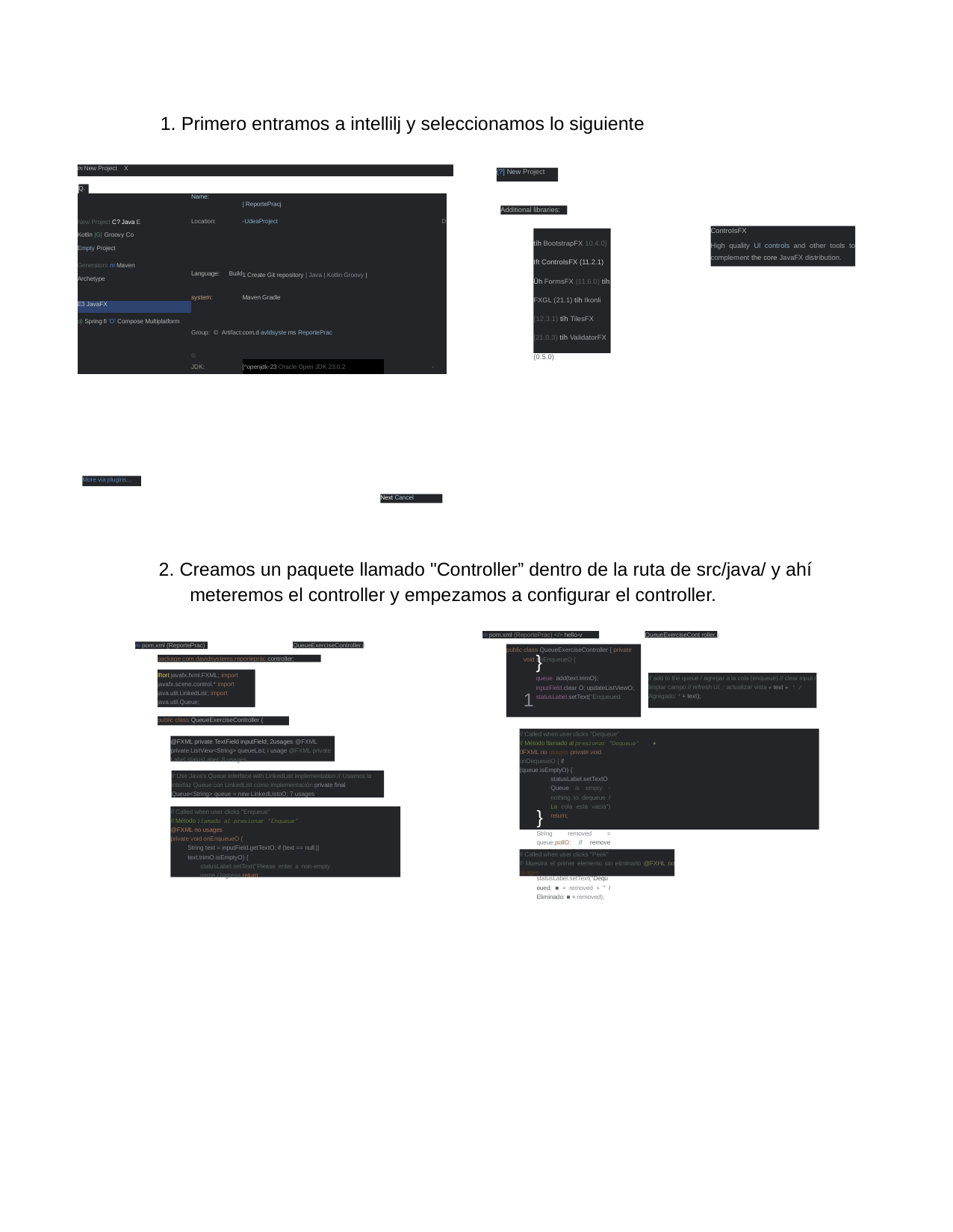

1. Primero entramos a intellilj y seleccionamos lo siguiente
m New Project    X
(?] New Project
Q.
| New Project C? Java E Kotlin |g| Groovy Co Empty Project Generators m Maven Archetype | Name: | | ReportePracj |  |
| --- | --- | --- | --- |
|  |  |  |  |
|  | Location: | -UdeaProject | D |
|  | Language: Build system: | 1 Create Git repository | Java | Kotlin Groovy | Maven Gradle |  |
| E3 JavaFX |  |  |  |
| d) Spring fi 'O' Compose Multiplatform | Group: © Artifact: © | com.d avldsyste ms ReportePrac |  |
|  | JDK: | [^openjdk-23 Oracle Open JDK 23.0.2 | - |
Additional libraries:
ControIsFX
High quality Ul controls and other tools to complement the core JavaFX distribution.
tíh BootstrapFX 10.4.0) Ift ControIsFX (11.2.1) Üh FormsFX (11.6.0) tíh FXGL (21.1) tíh Ikonli (12.3.1) tíh TilesFX [21.0.3) tíh ValidatorFX (0.5.0)
More via plugins...
Next Cancel
2. Creamos un paquete llamado "Controller” dentro de la ruta de src/java/ y ahí meteremos el controller y empezamos a configurar el controller.
m pom.xml (ReportePrac) </> hello-v
QueueExerciseCont roller, j
m pom.xml (ReportePrac)
QueueExerciseController.ji
public class QueueExerciseController { private void onEnqueueO {
}
queue. add(text.trimO); inputField.clear O; updateListViewO; statusLabel.setText("Enqueued:
1
package com.davidsystems.reporteprac.controller;
iftort javafx.fxml.FXML; import javafx.scene.control.* import java.util.LinkedList; import java.util.Queue;
// add to the queue / agregar a la cola (enqueue) // clear input / limpiar campo // refresh UI / actualizar vista * text * ' / Agregado: * + text);
public class QueueExerciseController {
// Called when user clicks "Dequeue"
// Método llamado al presionar "Dequeue"    •
0FXML no usages private void onDequeueO { if (queue.isEmptyO) {
statusLabel.setTextOQueue is empty - nothing to dequeue / La cola está vacia") return;
}
String removed = queue.pollO; // remove head (or null if empty) / eliminar freni updateListViewO;
statusLabel.setText("Dequeued: ■ + removed + " / Eliminado: ■ + removed);
@FXML private TextField inputField; 2usages @FXML private ListView<String> queueList; i usage @FXML private Label statusLabel; 8 usages
// Use Java's Queue interface with LinkedList implementation // Usamos la interfaz Queue con LinkedList como implementación private final Queue<String> queue = new LinkedListoO; 7 usages
// Called when user clicks "Enqueue"
// Método llamado al presionar ’Enqueue"
@FXML no usages
private void onEnqueueO {
String text = inputField.getTextO; if (text == null || text.trimO.isEmptyO) {
statusLabel.setText("Please enter a non-empty name / Ingresa return;
// Called when user clicks "Peek"
// Muestra el primer elemento sin eliminarlo @FXHL no usages